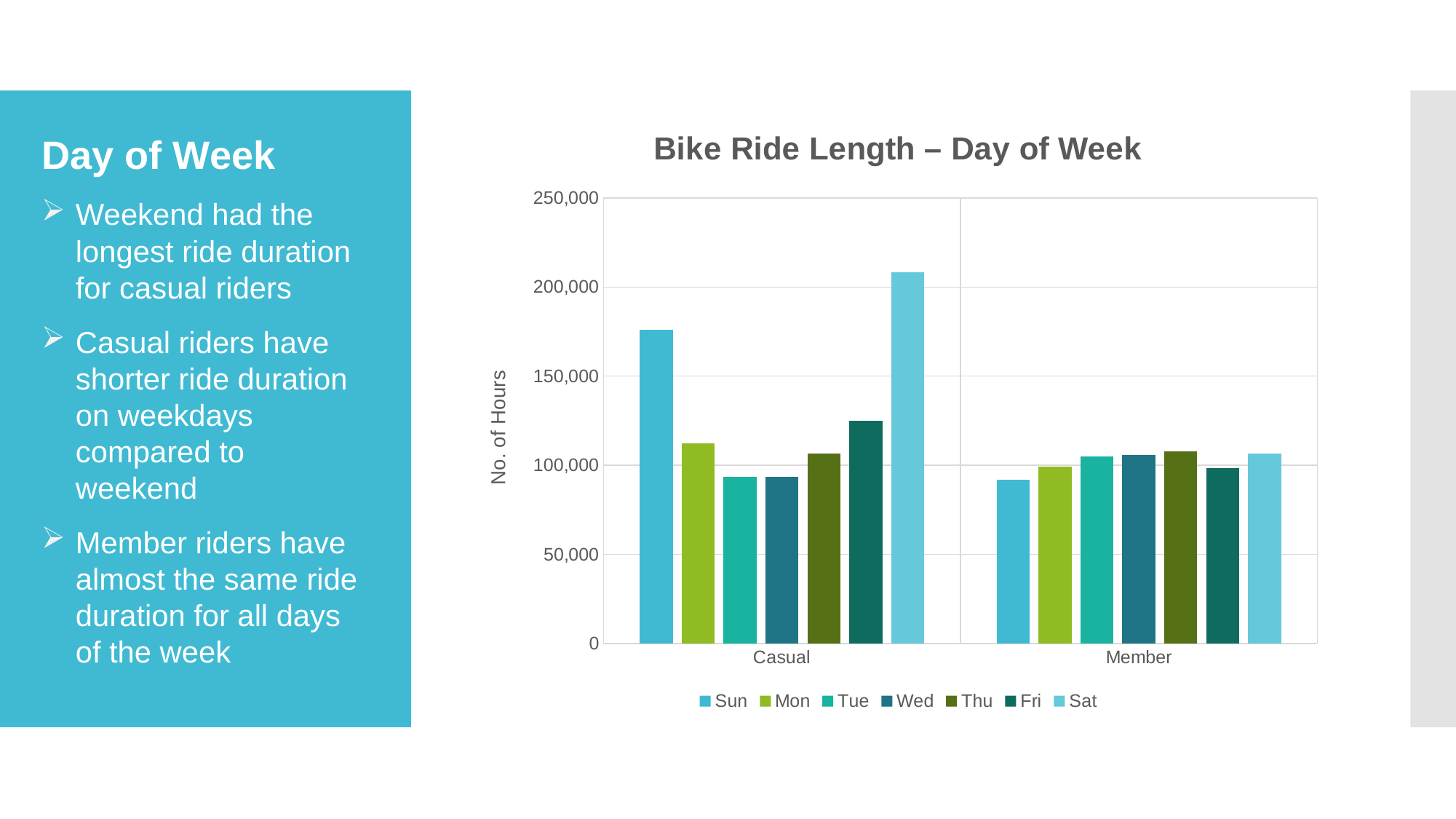

### Chart: Bike Ride Length – Day of Week

| Category | Sun | Mon | Tue | Wed | Thu | Fri | Sat |
|---|---|---|---|---|---|---|---|
| Casual | 175878.39527777777 | 112181.27944444446 | 93421.99972222223 | 93486.86527777776 | 106573.32666666668 | 125051.9625 | 208441.9688888889 |
| Member | 92006.20722222225 | 99321.08166666665 | 104970.96333333333 | 105911.01027777778 | 107812.35305555556 | 98433.3861111111 | 106606.39777777778 |
Day of Week
Weekend had the longest ride duration for casual riders
Casual riders have shorter ride duration on weekdays compared to weekend
Member riders have almost the same ride duration for all days of the week